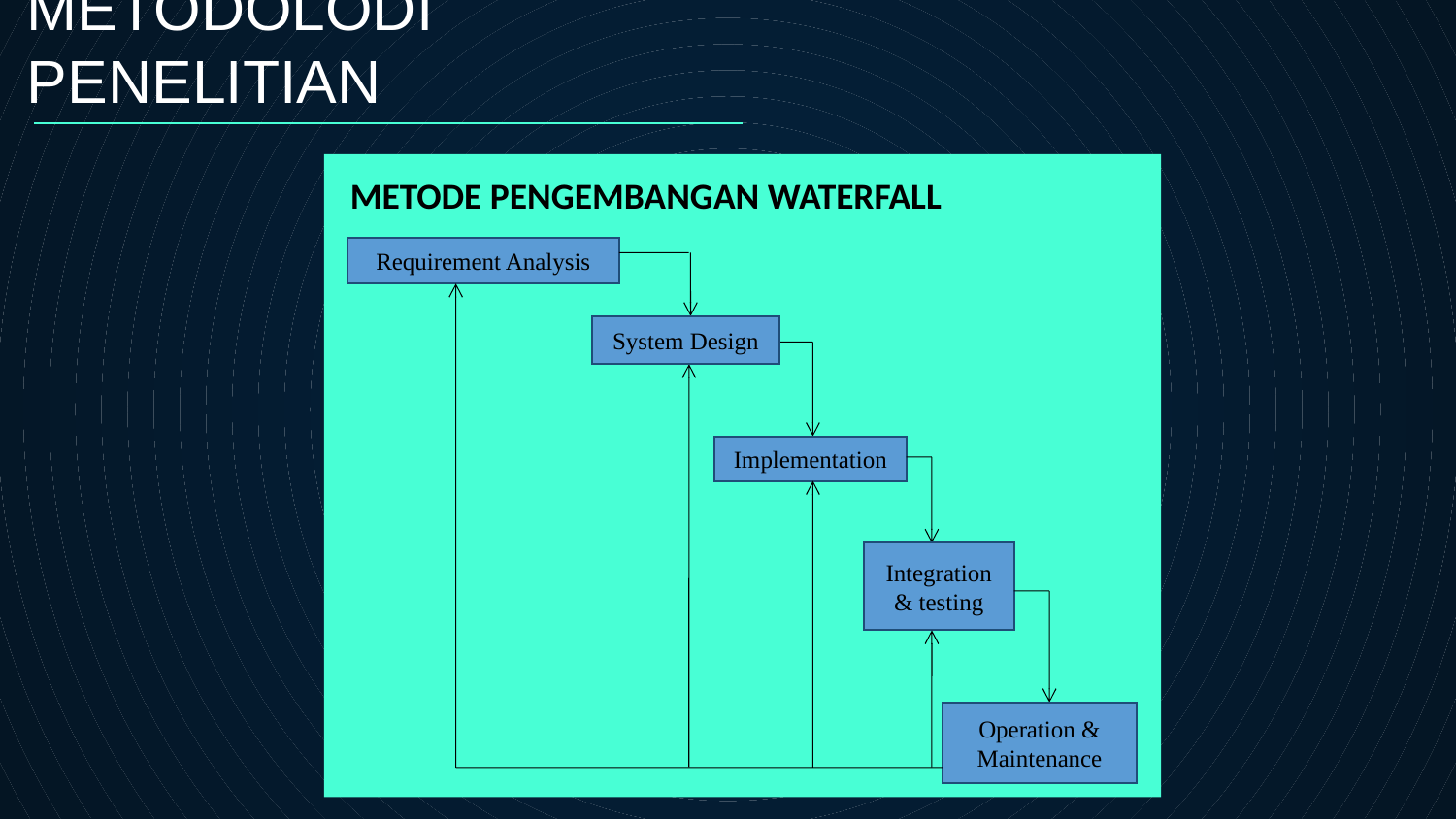

METODOLODI PENELITIAN

#
METODE PENGEMBANGAN WATERFALL
Requirement Analysis

System Design

Implementation

Integration & testing

Operation & Maintenance